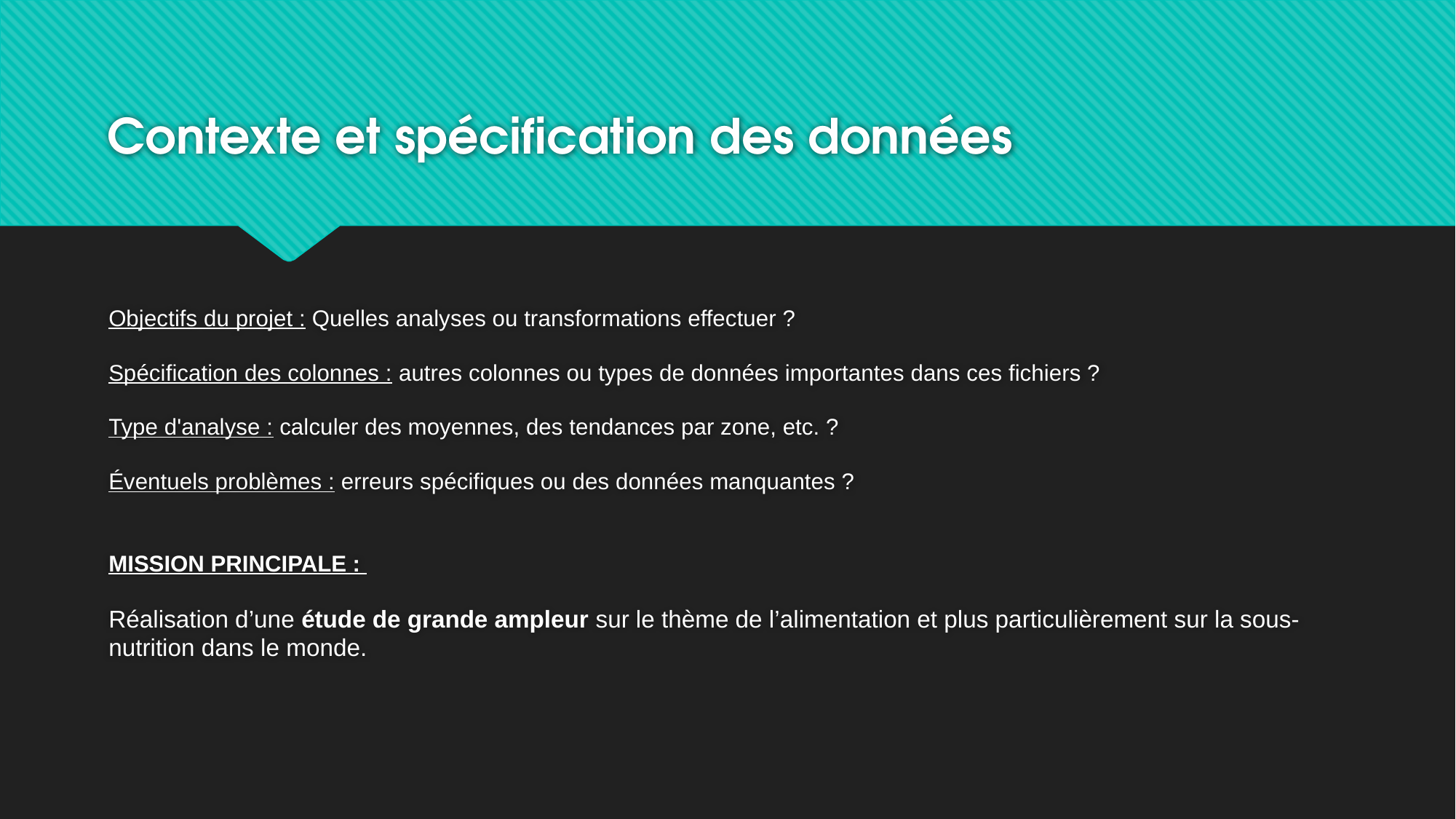

# Contexte et spécification des données
Objectifs du projet : Quelles analyses ou transformations effectuer ?

Spécification des colonnes : autres colonnes ou types de données importantes dans ces fichiers ?

Type d'analyse : calculer des moyennes, des tendances par zone, etc. ?

Éventuels problèmes : erreurs spécifiques ou des données manquantes ?

MISSION PRINCIPALE :

Réalisation d’une étude de grande ampleur sur le thème de l’alimentation et plus particulièrement sur la sous-nutrition dans le monde.